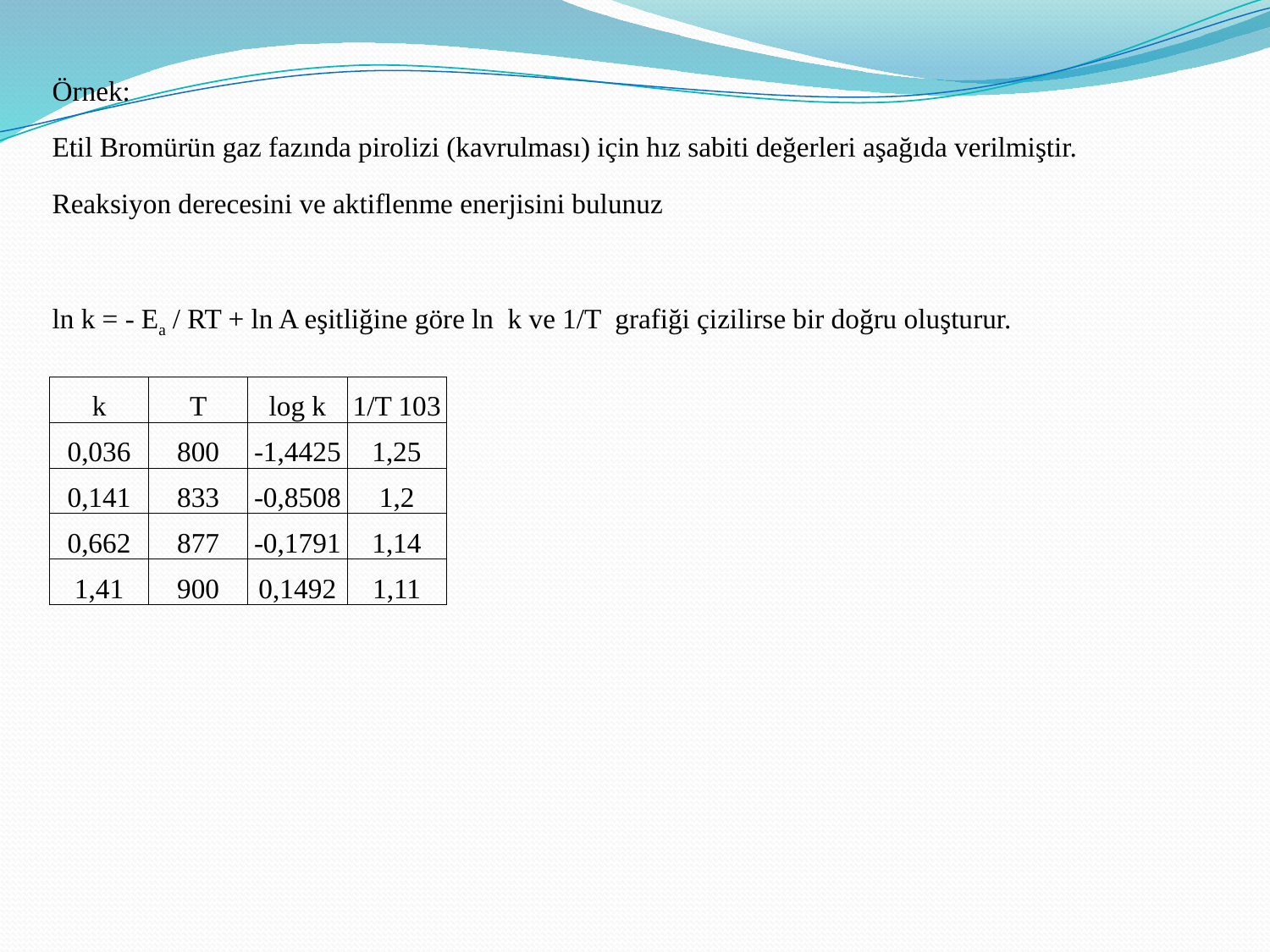

Örnek:
Etil Bromürün gaz fazında pirolizi (kavrulması) için hız sabiti değerleri aşağıda verilmiştir.
Reaksiyon derecesini ve aktiflenme enerjisini bulunuz

ln k = - Ea / RT + ln A eşitliğine göre ln  k ve 1/T  grafiği çizilirse bir doğru oluşturur.

| k | T | log k | 1/T 103 |
| --- | --- | --- | --- |
| 0,036 | 800 | -1,4425 | 1,25 |
| 0,141 | 833 | -0,8508 | 1,2 |
| 0,662 | 877 | -0,1791 | 1,14 |
| 1,41 | 900 | 0,1492 | 1,11 |